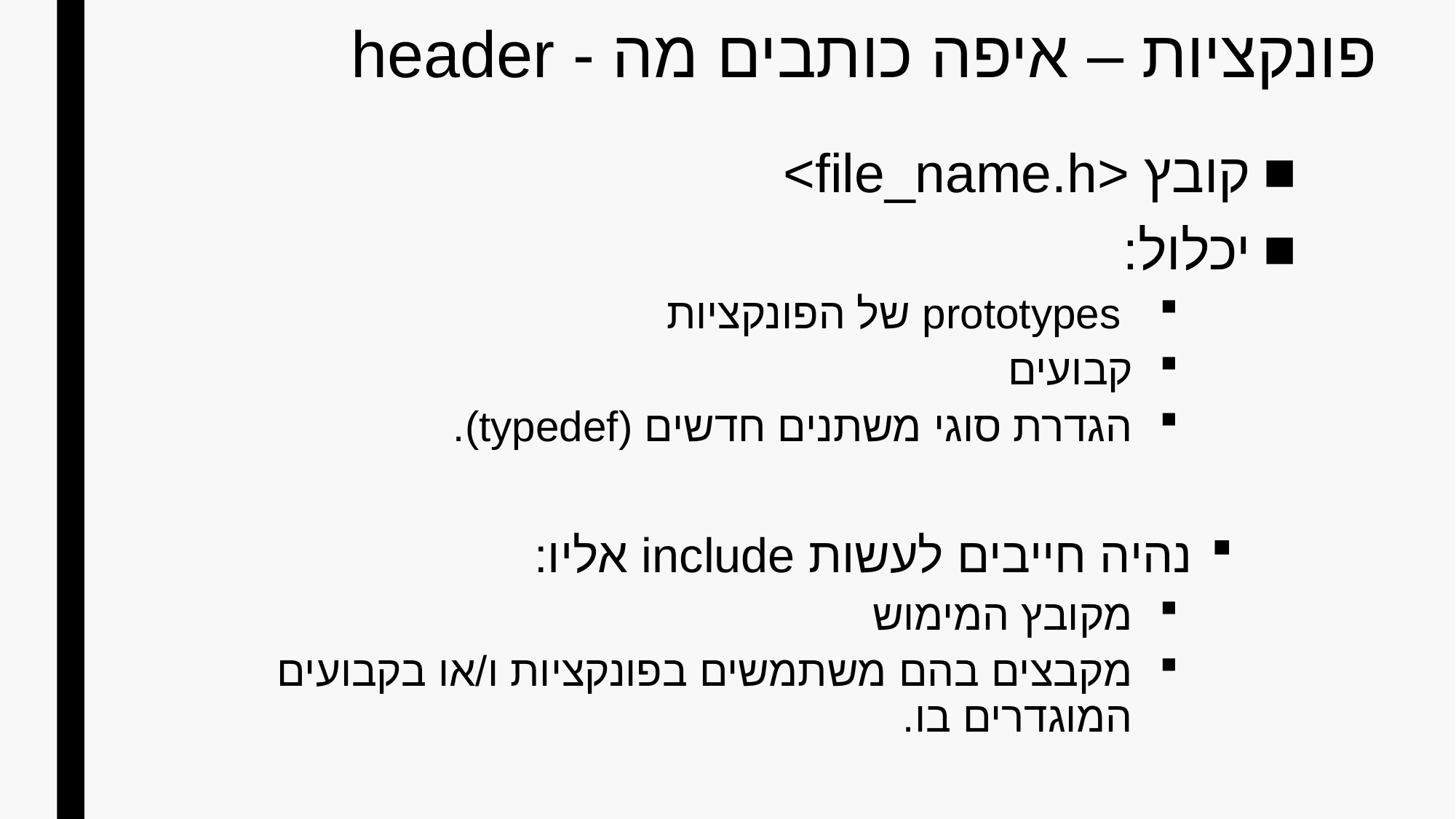

# פונקציות – איפה כותבים מה - header
קובץ <file_name.h>
יכלול:
 prototypes של הפונקציות
קבועים
הגדרת סוגי משתנים חדשים (typedef).

נהיה חייבים לעשות include אליו:
מקובץ המימוש
מקבצים בהם משתמשים בפונקציות ו/או בקבועים המוגדרים בו.